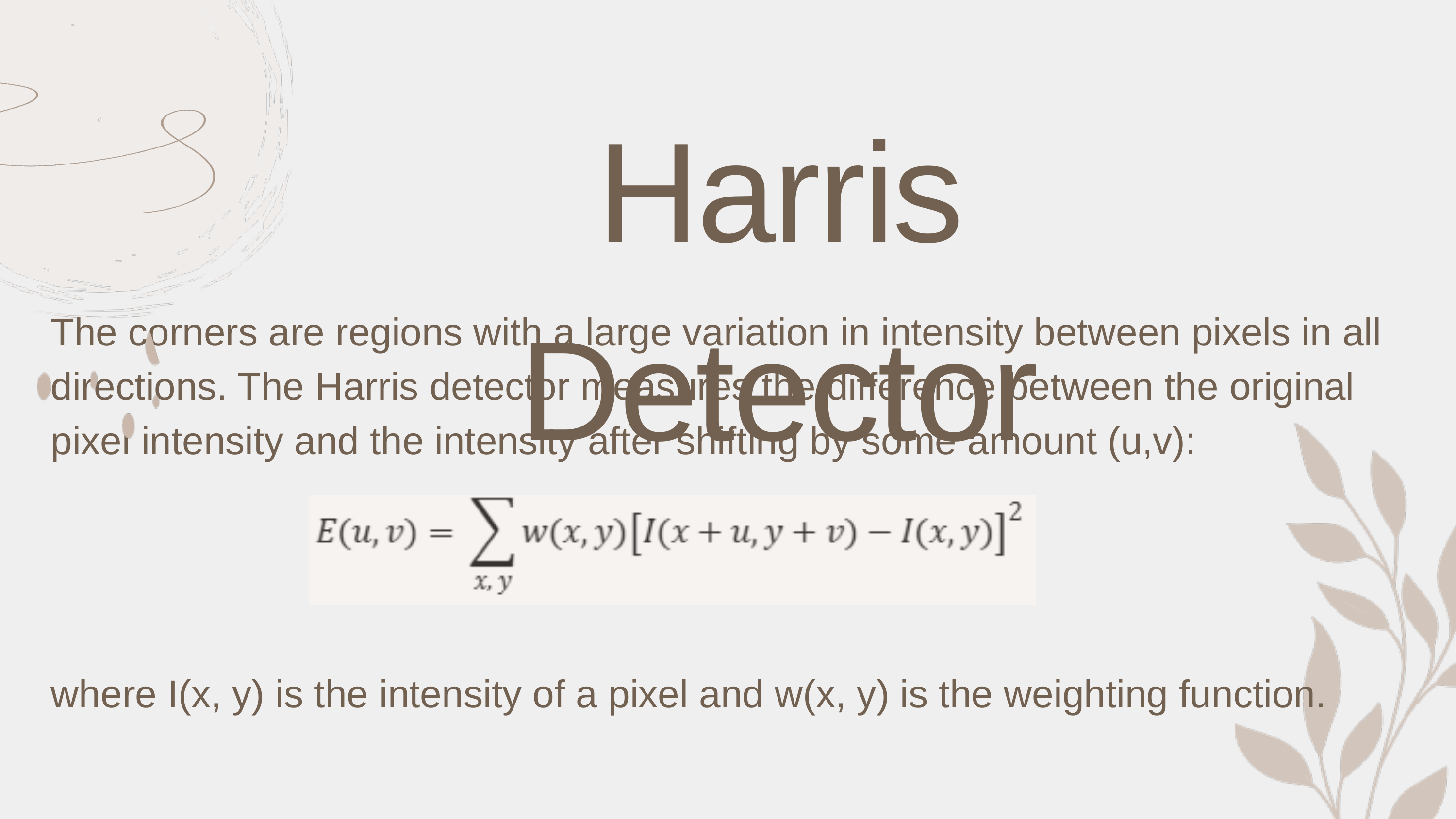

Harris Detector

The corners are regions with a large variation in intensity between pixels in all directions. The Harris detector measures the difference between the original pixel intensity and the intensity after shifting by some amount (u,v):

where I(x, y) is the intensity of a pixel and w(x, y) is the weighting function.